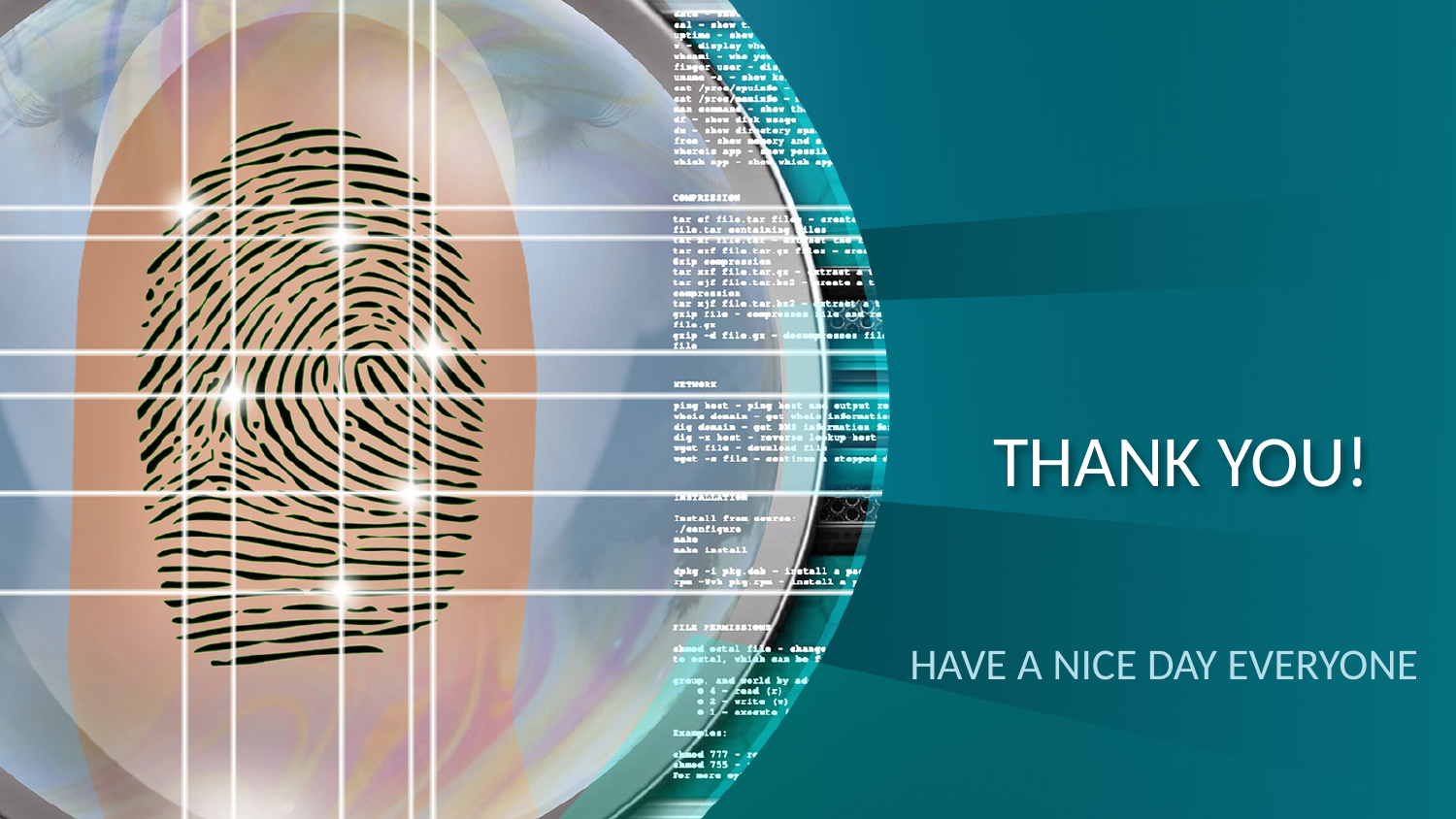

# THANK YOU!
HAVE A NICE DAY EVERYONE